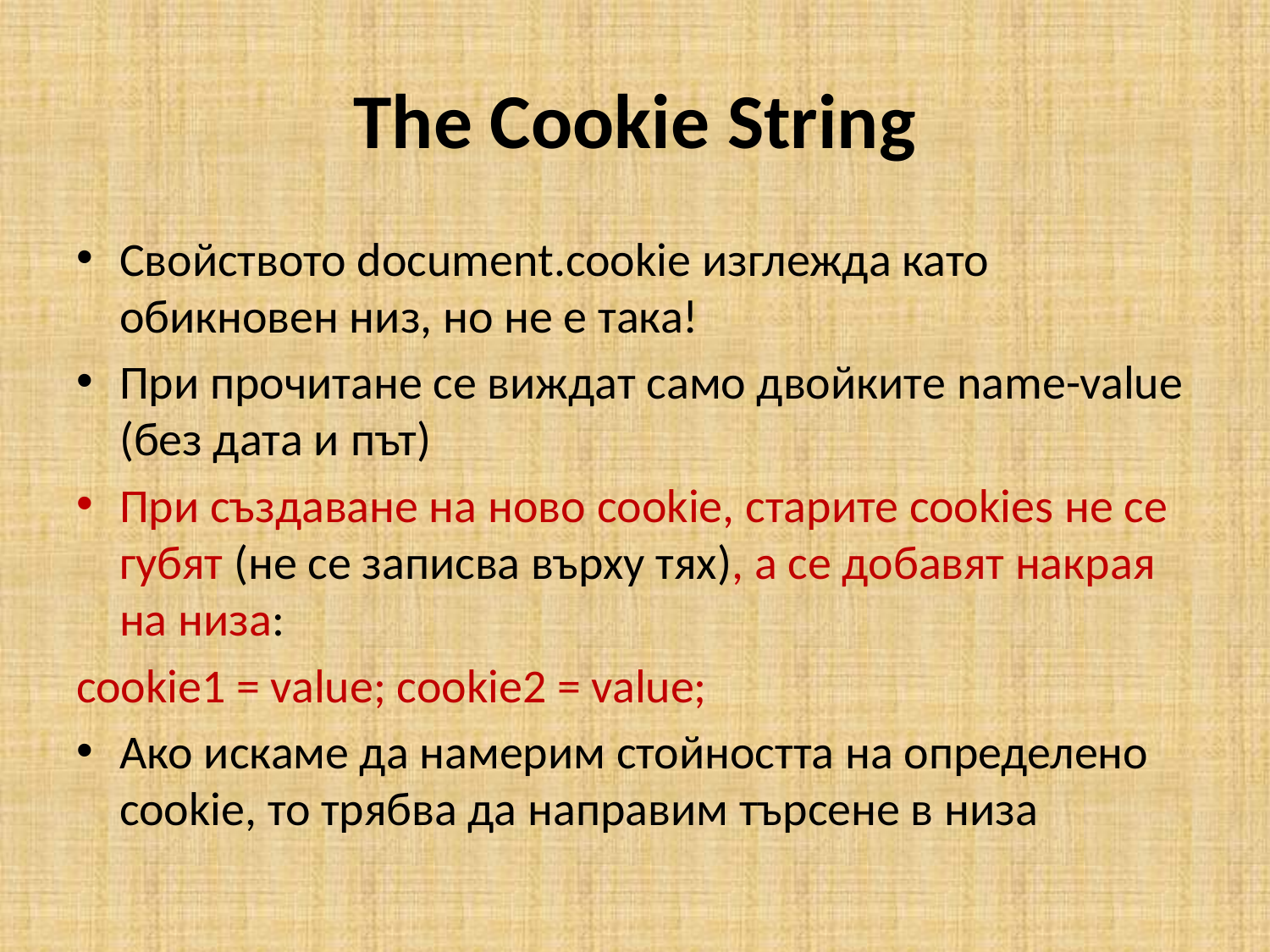

# The Cookie String
Свойството document.cookie изглежда като обикновен низ, но не е така!
При прочитане се виждат само двойките name-value (без дата и път)
При създаване на ново cookie, старите cookies не се губят (не се записва върху тях), а се добавят накрая на низа:
cookie1 = value; cookie2 = value;
Ако искаме да намерим стойността на определено cookie, то трябва да направим търсене в низа